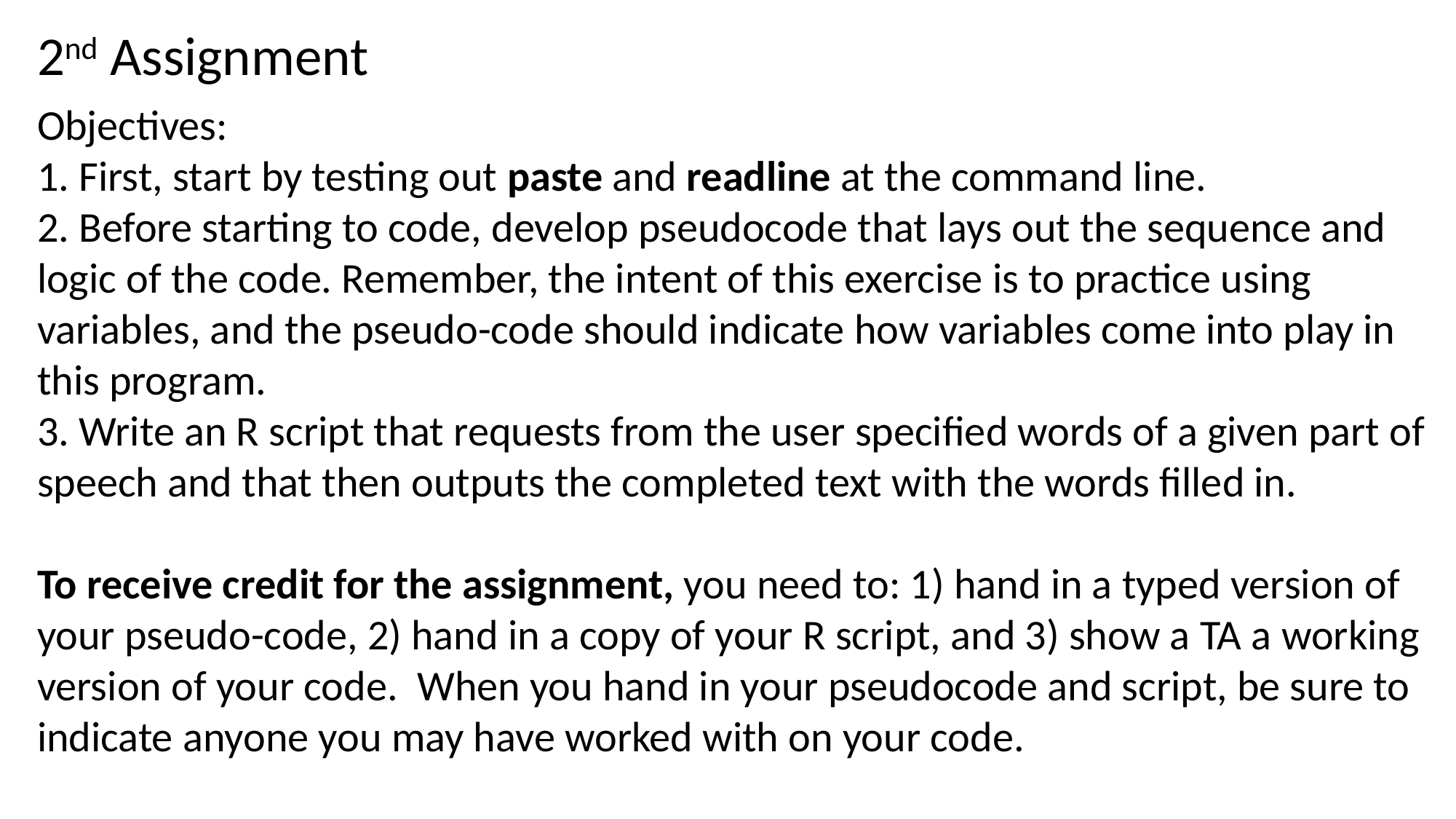

2nd Assignment
Objectives:
1. First, start by testing out paste and readline at the command line.
2. Before starting to code, develop pseudocode that lays out the sequence and logic of the code. Remember, the intent of this exercise is to practice using variables, and the pseudo-code should indicate how variables come into play in this program.
3. Write an R script that requests from the user specified words of a given part of speech and that then outputs the completed text with the words filled in.

To receive credit for the assignment, you need to: 1) hand in a typed version of your pseudo-code, 2) hand in a copy of your R script, and 3) show a TA a working version of your code.  When you hand in your pseudocode and script, be sure to indicate anyone you may have worked with on your code.